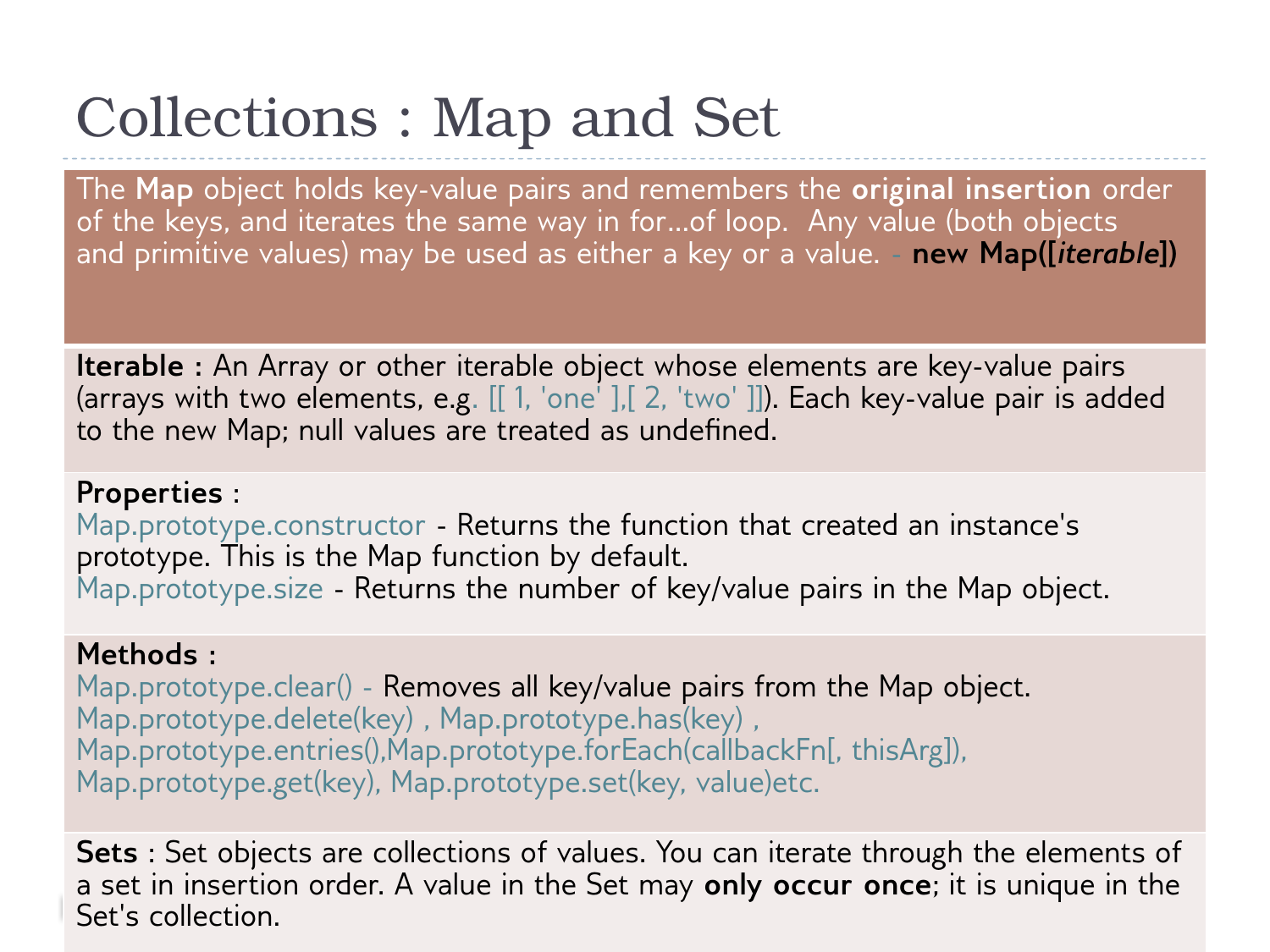

Collections : Map and Set
| The Map object holds key-value pairs and remembers the original insertion order of the keys, and iterates the same way in for…of loop. Any value (both objects and primitive values) may be used as either a key or a value. - new Map([iterable]) |
| --- |
| Iterable : An Array or other iterable object whose elements are key-value pairs (arrays with two elements, e.g. [[ 1, 'one' ],[ 2, 'two' ]]). Each key-value pair is added to the new Map; null values are treated as undefined. |
| Properties : Map.prototype.constructor - Returns the function that created an instance's prototype. This is the Map function by default. Map.prototype.size - Returns the number of key/value pairs in the Map object. |
| Methods : Map.prototype.clear() - Removes all key/value pairs from the Map object. Map.prototype.delete(key) , Map.prototype.has(key) , Map.prototype.entries(),Map.prototype.forEach(callbackFn[, thisArg]), Map.prototype.get(key), Map.prototype.set(key, value)etc. |
| Sets : Set objects are collections of values. You can iterate through the elements of a set in insertion order. A value in the Set may only occur once; it is unique in the Set's collection. |